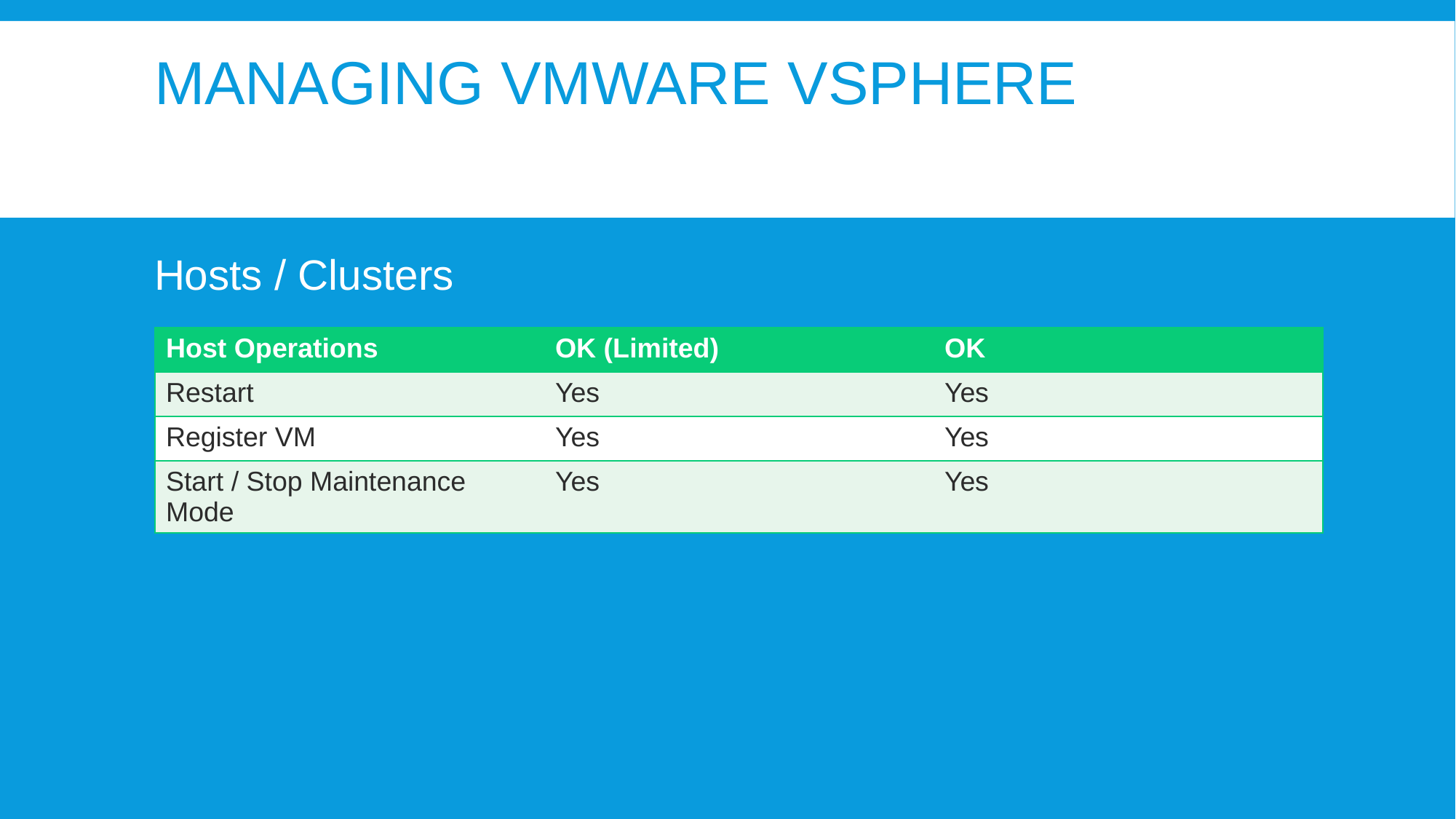

# Managing VMware vsphere
Hosts / Clusters
| Host Operations | OK (Limited) | OK |
| --- | --- | --- |
| Restart | Yes | Yes |
| Register VM | Yes | Yes |
| Start / Stop Maintenance Mode | Yes | Yes |